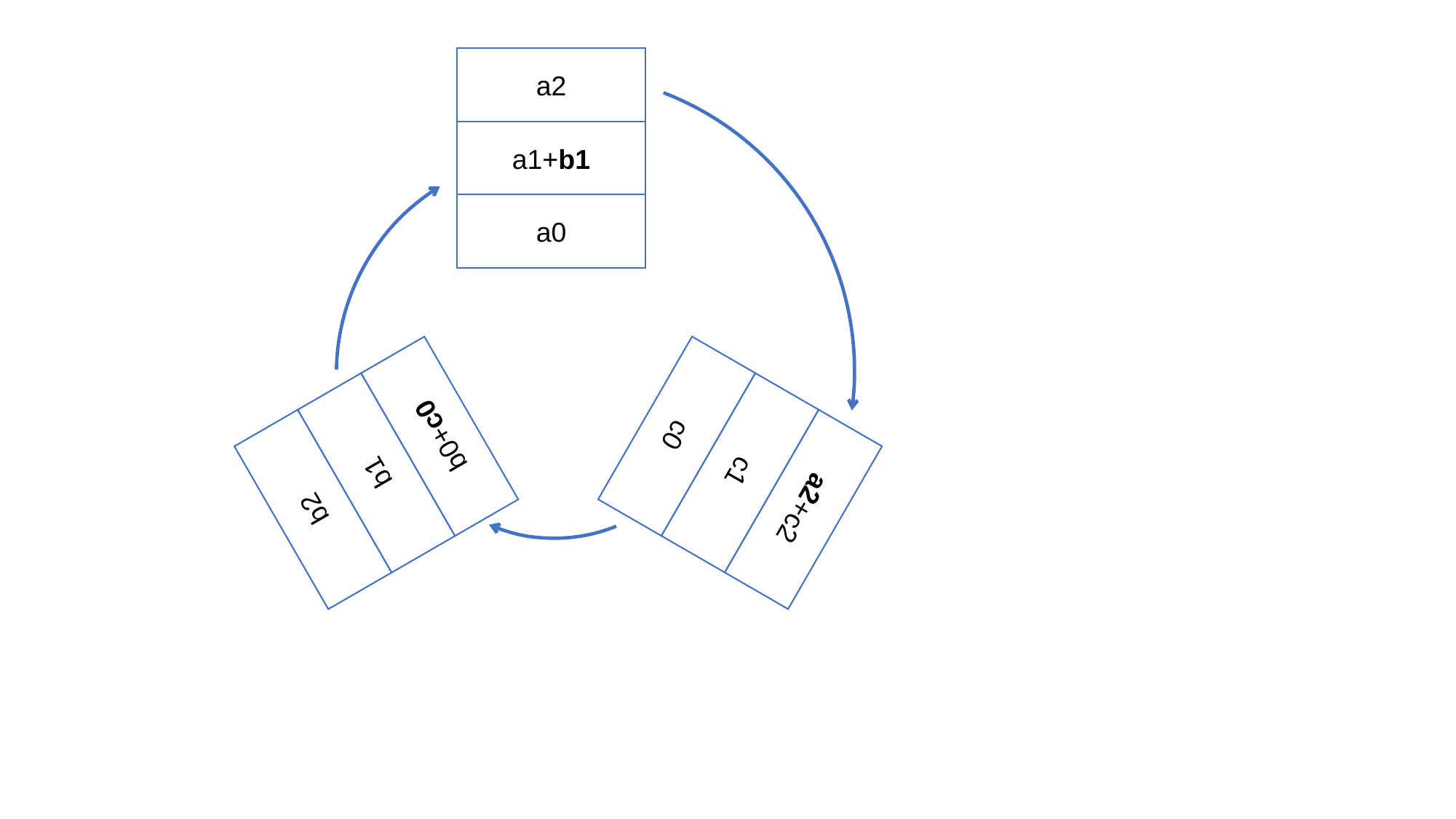

a2
a1+b1
a0

b2
b1
b0+c0
a2+c2
c1
c0